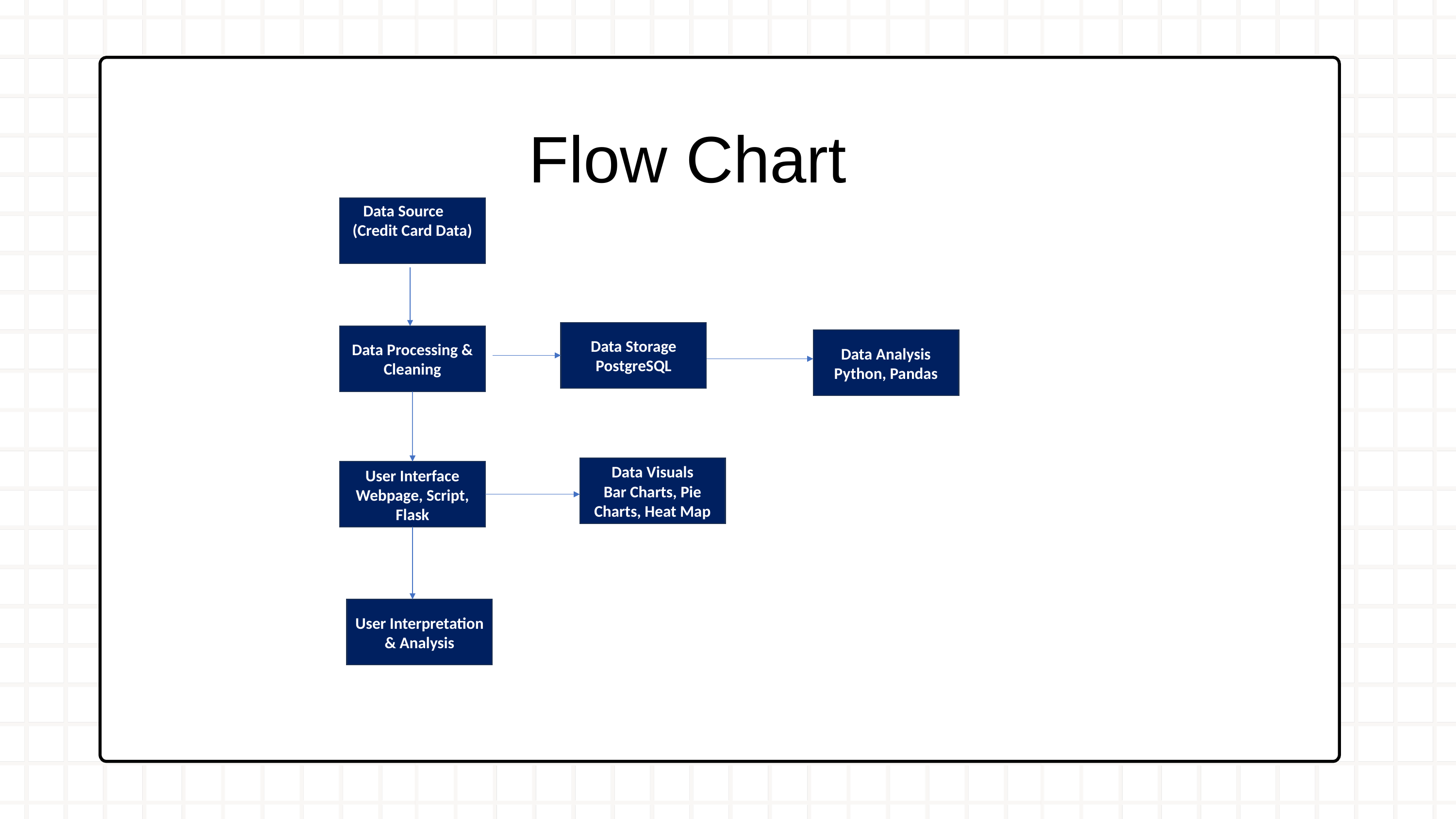

Flow Chart
Data Source      (Credit Card Data)

Data Storage
PostgreSQL
Data Processing & Cleaning
Data Analysis
Python, Pandas
Data Visuals
Bar Charts, Pie Charts, Heat Map
User Interface
Webpage, Script, Flask
User Interpretation & Analysis